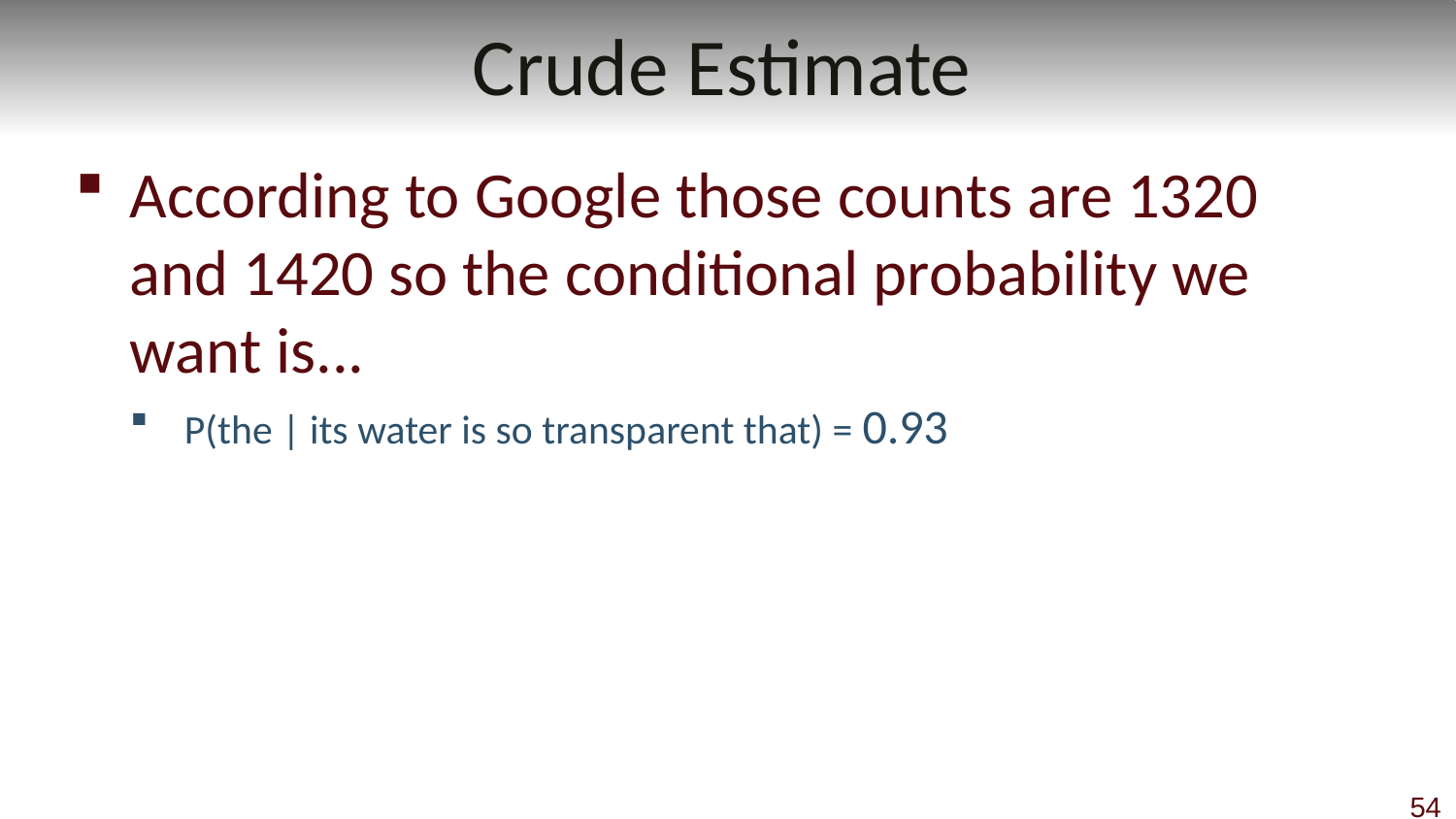

# Crude Estimate
According to Google those counts are 1320 and 1420 so the conditional probability we want is...
P(the | its water is so transparent that) = 0.93
54